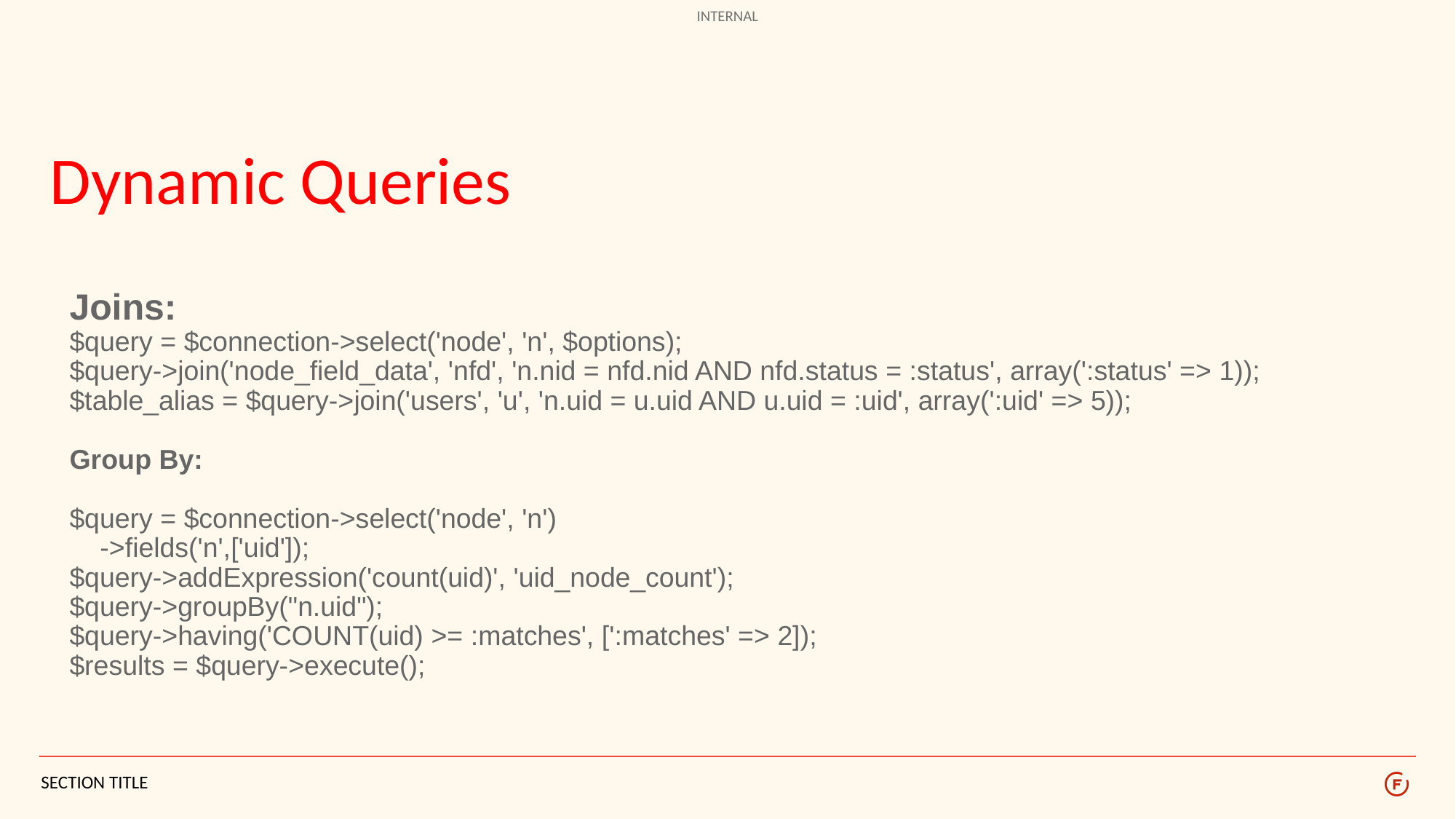

# Dynamic Queries
Joins:
$query = $connection->select('node', 'n', $options);
$query->join('node_field_data', 'nfd', 'n.nid = nfd.nid AND nfd.status = :status', array(':status' => 1));
$table_alias = $query->join('users', 'u', 'n.uid = u.uid AND u.uid = :uid', array(':uid' => 5));

Group By:

$query = $connection->select('node', 'n')
    ->fields('n',['uid']);
$query->addExpression('count(uid)', 'uid_node_count');
$query->groupBy("n.uid");
$query->having('COUNT(uid) >= :matches', [':matches' => 2]);
$results = $query->execute();
SECTION TITLE